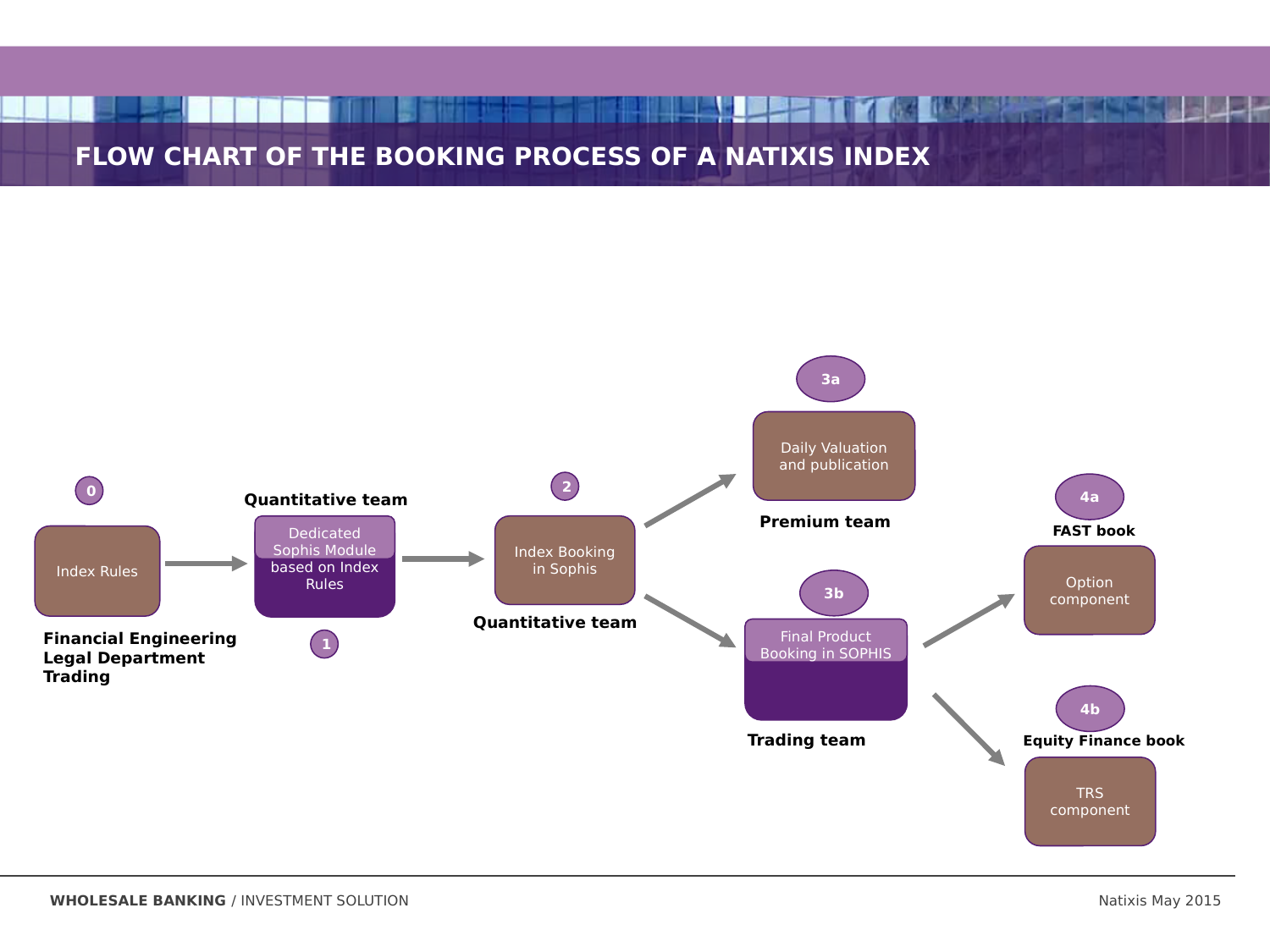

# FLOW CHART OF THE BOOKING PROCESS OF A NATIXIS INDEX

3a
Daily Valuation and publication
2
4a
0
Quantitative team
Premium team
Dedicated Sophis Module based on Index Rules

Index Booking in Sophis
FAST book
Index Rules
Option component
3b
Quantitative team
Final Product Booking in SOPHIS

Financial Engineering
Legal Department
Trading
1
4b
Trading team
Equity Finance book
TRS component